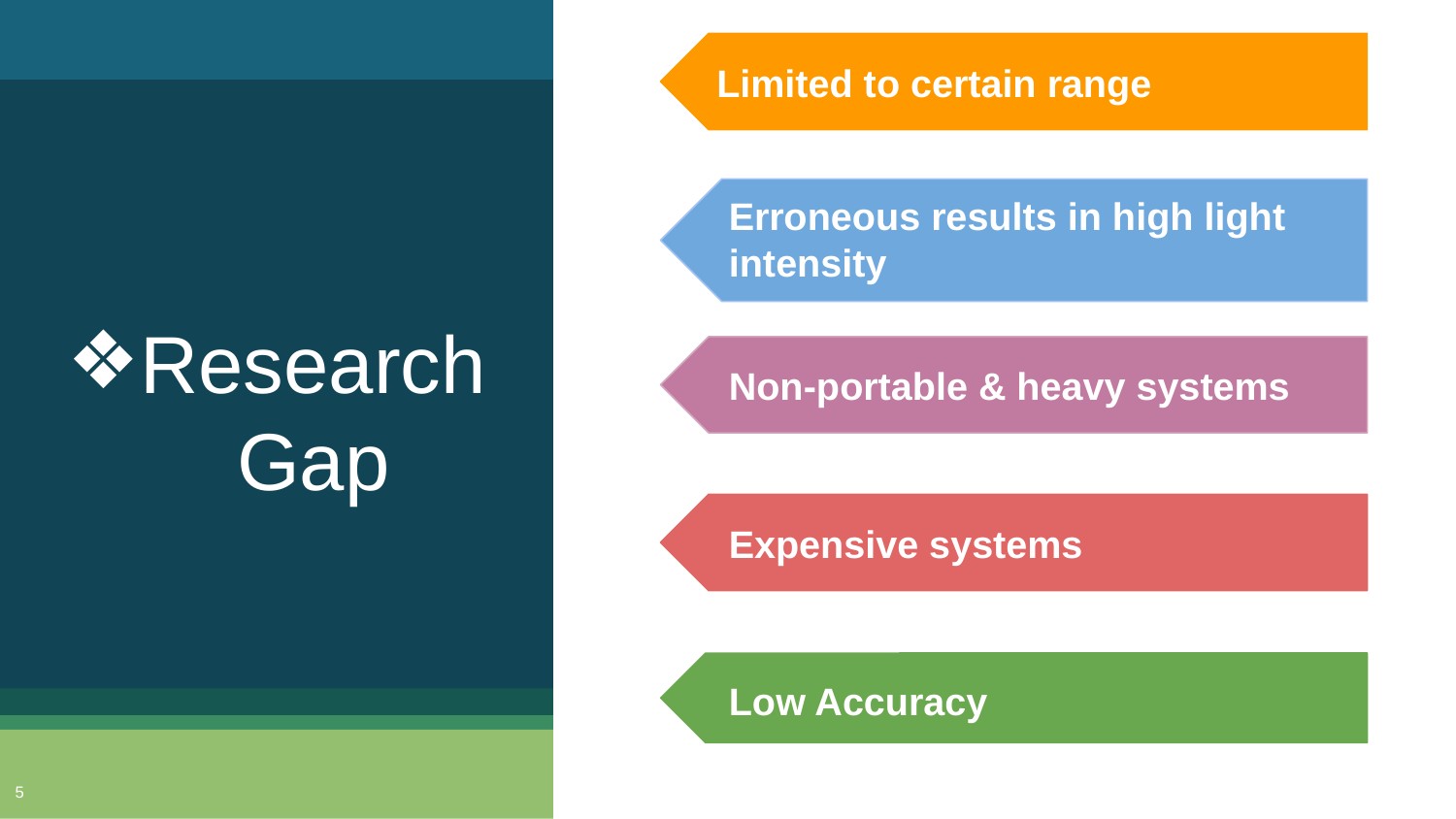

Limited to certain range
Erroneous results in high light intensity

Research Gap

Non-portable & heavy systems

Expensive systems

Low Accuracy
5